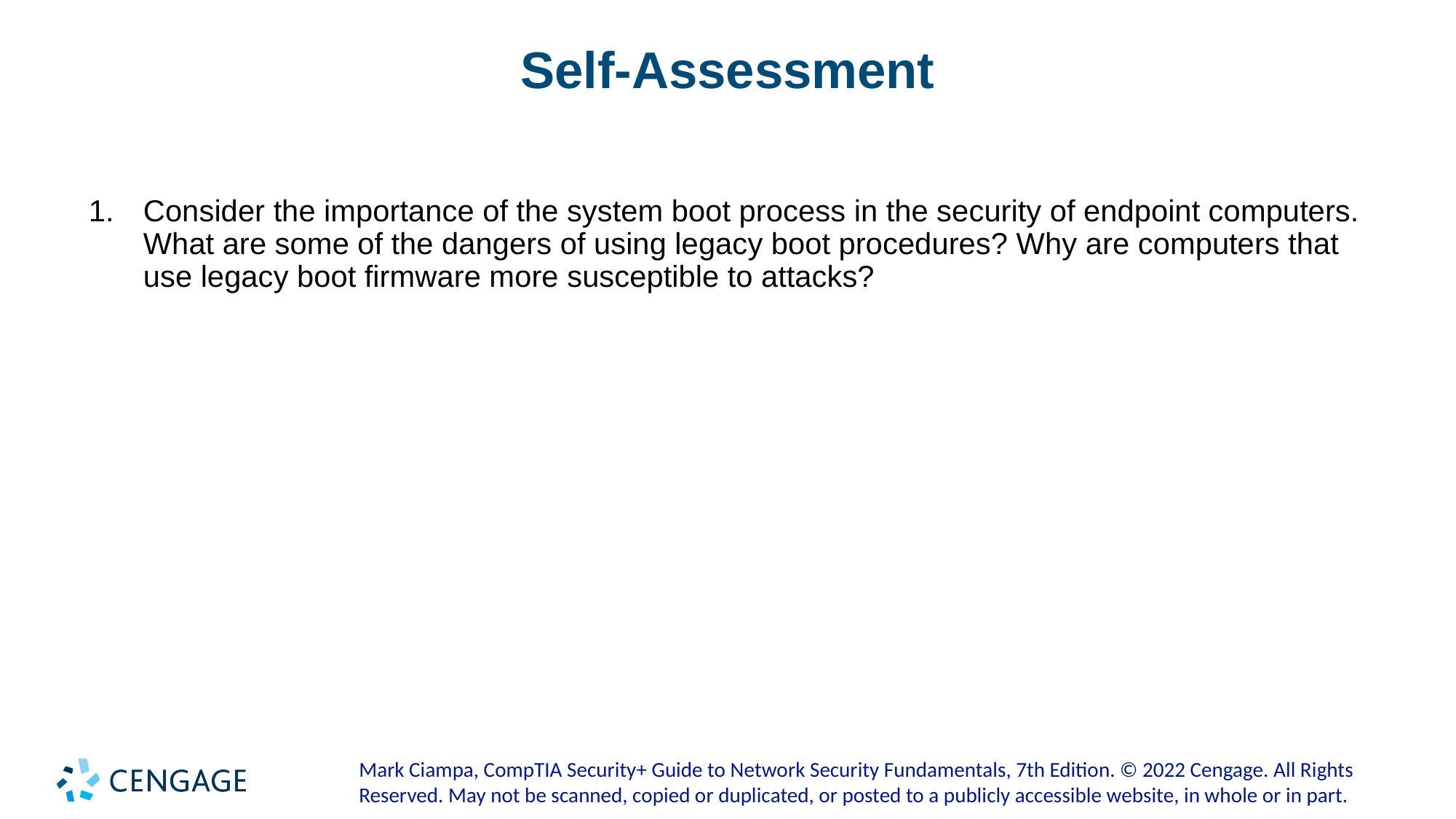

# Self-Assessment
Consider the importance of the system boot process in the security of endpoint computers. What are some of the dangers of using legacy boot procedures? Why are computers that use legacy boot firmware more susceptible to attacks?